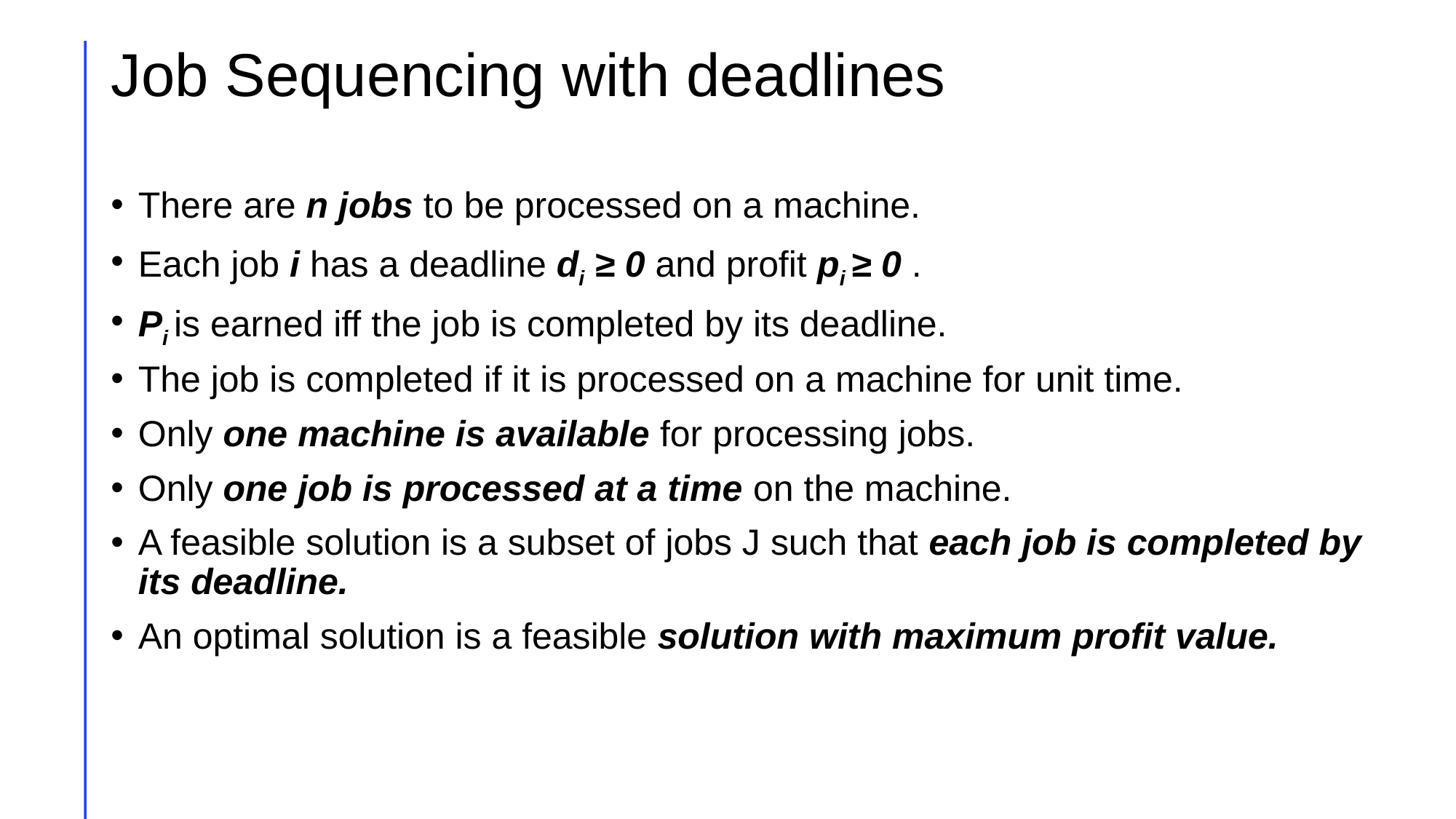

# Job Sequencing with deadlines
There are n jobs to be processed on a machine.
Each job i has a deadline di ≥ 0 and profit pi ≥ 0 .
Pi is earned iff the job is completed by its deadline.
The job is completed if it is processed on a machine for unit time.
Only one machine is available for processing jobs.
Only one job is processed at a time on the machine.
A feasible solution is a subset of jobs J such that each job is completed by its deadline.
An optimal solution is a feasible solution with maximum profit value.